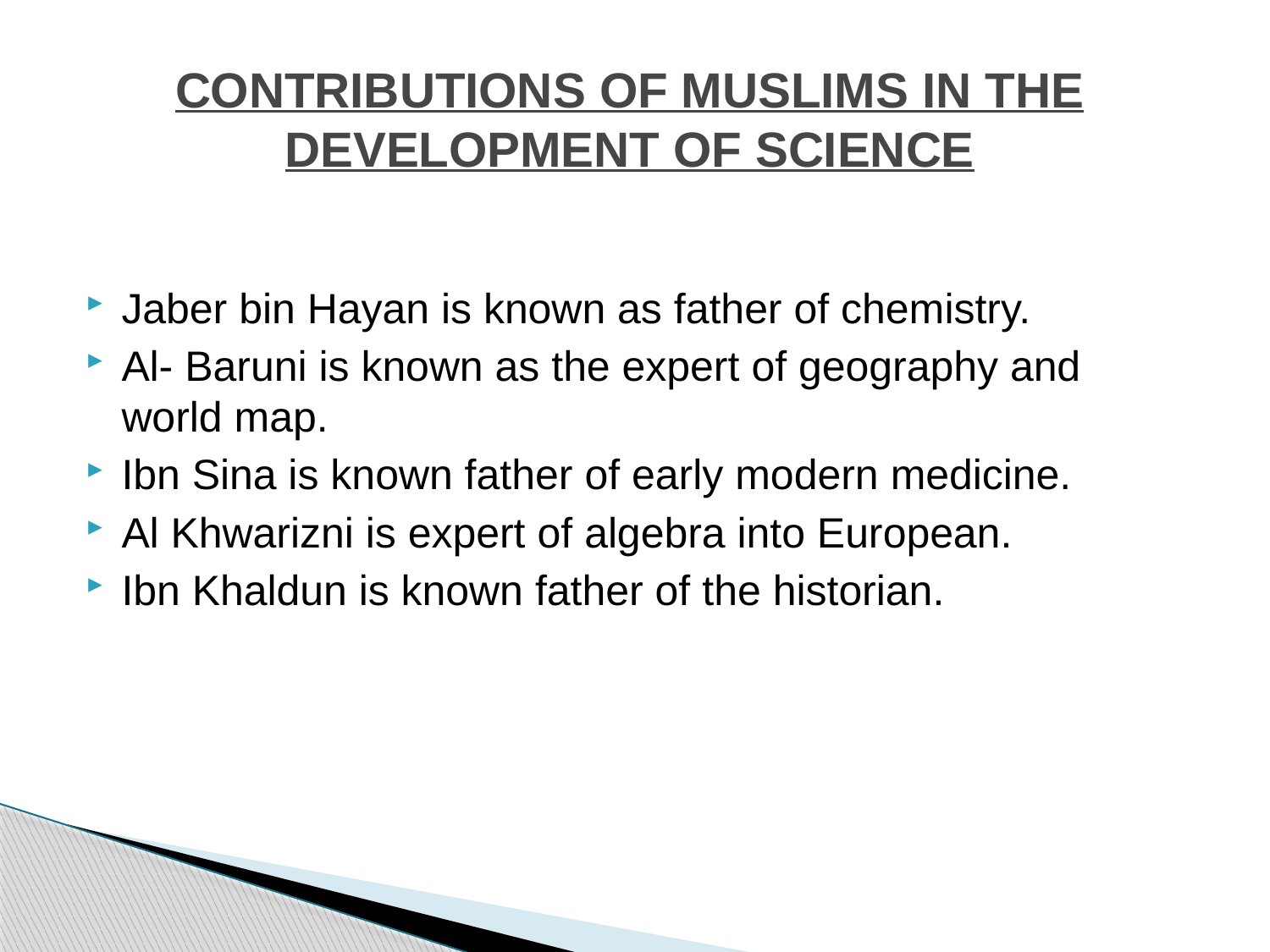

# CONTRIBUTIONS OF MUSLIMS IN THE DEVELOPMENT OF SCIENCE
Jaber bin Hayan is known as father of chemistry.
Al- Baruni is known as the expert of geography and world map.
Ibn Sina is known father of early modern medicine.
Al Khwarizni is expert of algebra into European.
Ibn Khaldun is known father of the historian.